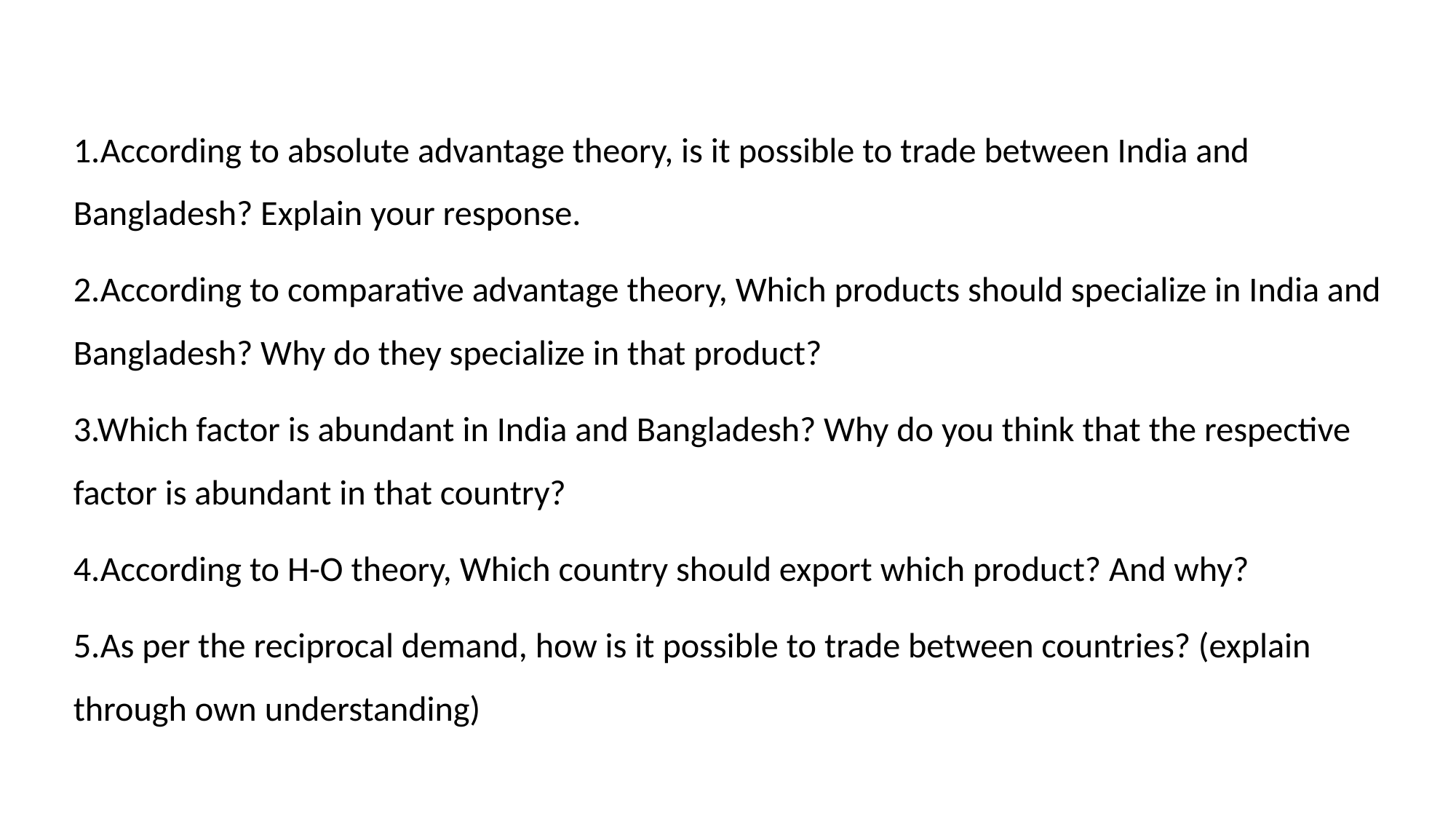

1.According to absolute advantage theory, is it possible to trade between India and Bangladesh? Explain your response.
2.According to comparative advantage theory, Which products should specialize in India and Bangladesh? Why do they specialize in that product?
3.Which factor is abundant in India and Bangladesh? Why do you think that the respective factor is abundant in that country?
4.According to H-O theory, Which country should export which product? And why?
5.As per the reciprocal demand, how is it possible to trade between countries? (explain through own understanding)